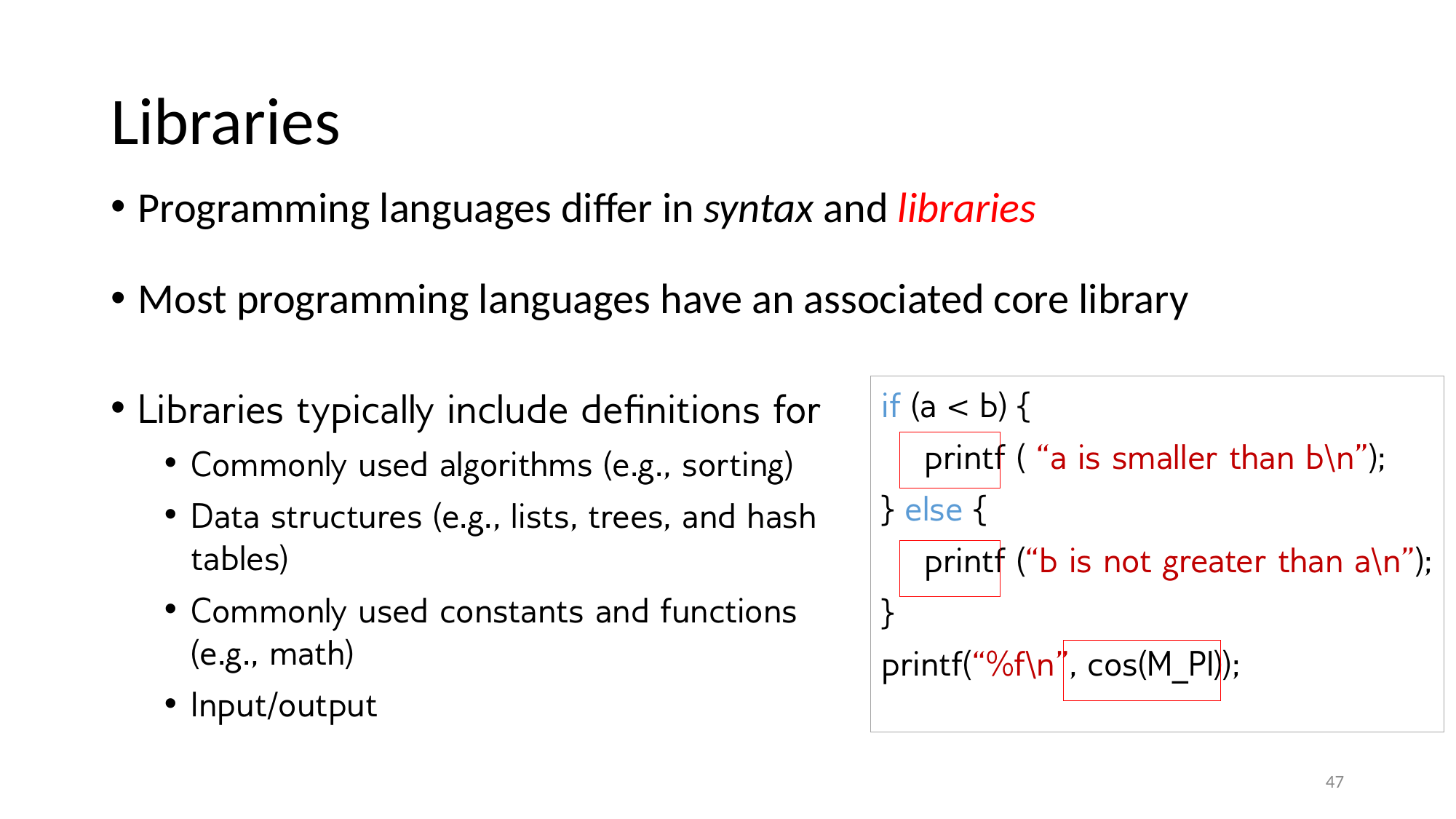

# Libraries
Programming languages differ in syntax and libraries
Most programming languages have an associated core library
Libraries typically include definitions for
Commonly used algorithms (e.g., sorting)
Data structures (e.g., lists, trees, and hash tables)
Commonly used constants and functions (e.g., math)
Input/output
if (a < b) {
    printf ( “a is smaller than b\n”);
} else {
    printf (“b is not greater than a\n”);
}
printf(“%f\n”, cos(M_PI));

47